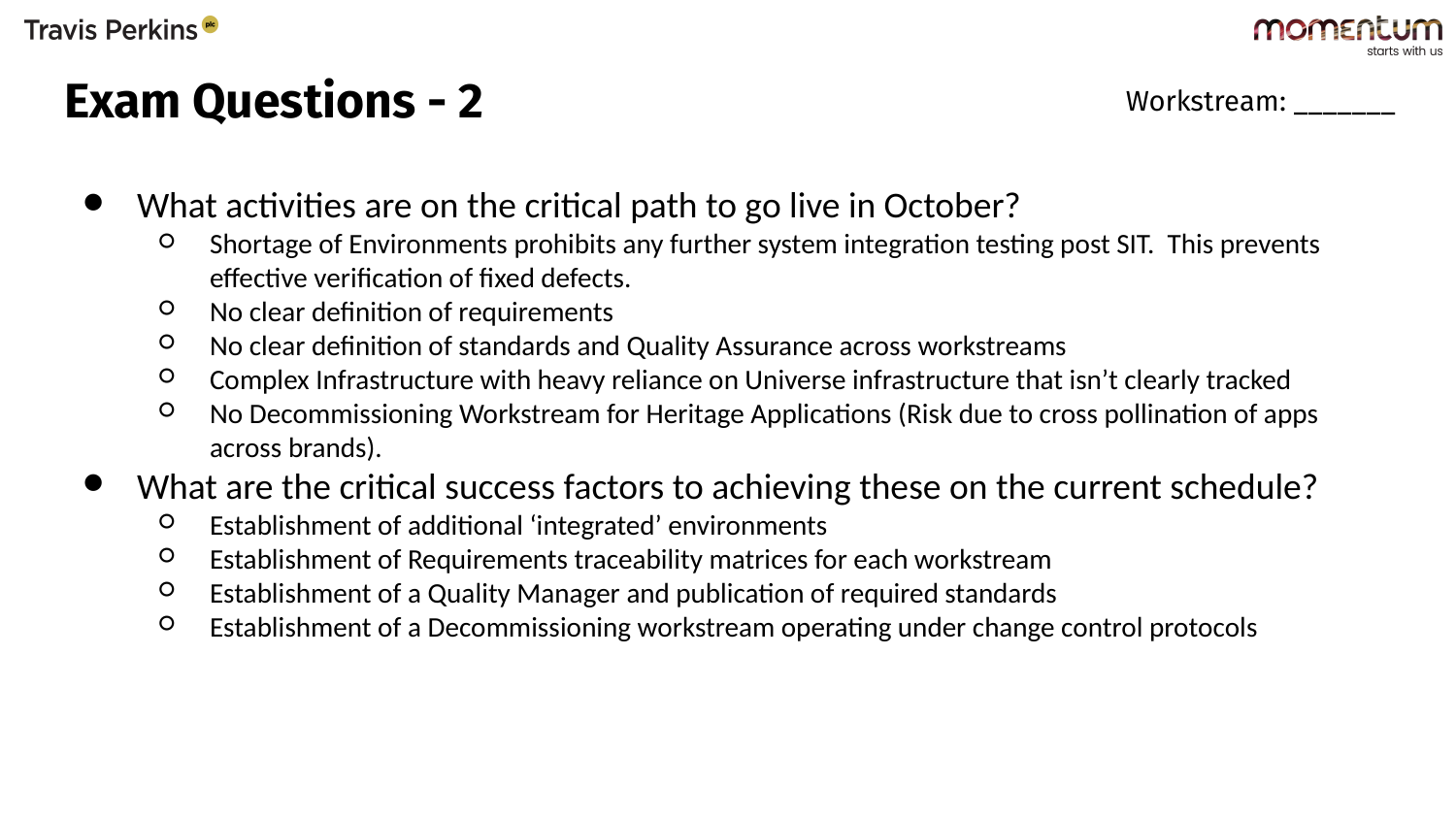

# Exam Questions - 2
Workstream: _______
What activities are on the critical path to go live in October?
Shortage of Environments prohibits any further system integration testing post SIT.  This prevents effective verification of fixed defects.
No clear definition of requirements
No clear definition of standards and Quality Assurance across workstreams
Complex Infrastructure with heavy reliance on Universe infrastructure that isn’t clearly tracked
No Decommissioning Workstream for Heritage Applications (Risk due to cross pollination of apps across brands).
What are the critical success factors to achieving these on the current schedule?
Establishment of additional ‘integrated’ environments
Establishment of Requirements traceability matrices for each workstream
Establishment of a Quality Manager and publication of required standards
Establishment of a Decommissioning workstream operating under change control protocols